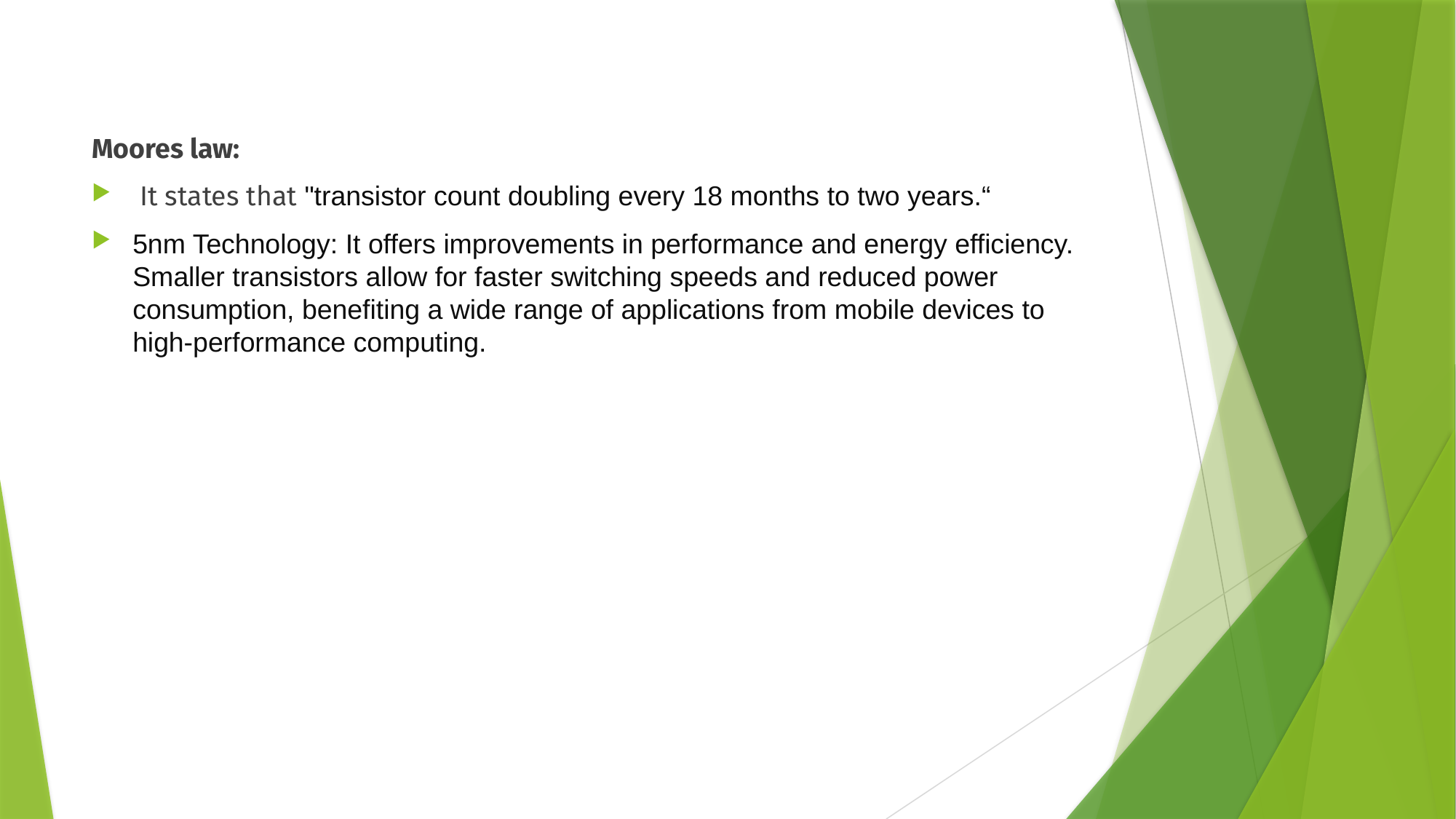

Moores law:
 It states that "transistor count doubling every 18 months to two years.“
5nm Technology: It offers improvements in performance and energy efficiency. Smaller transistors allow for faster switching speeds and reduced power consumption, benefiting a wide range of applications from mobile devices to high-performance computing.